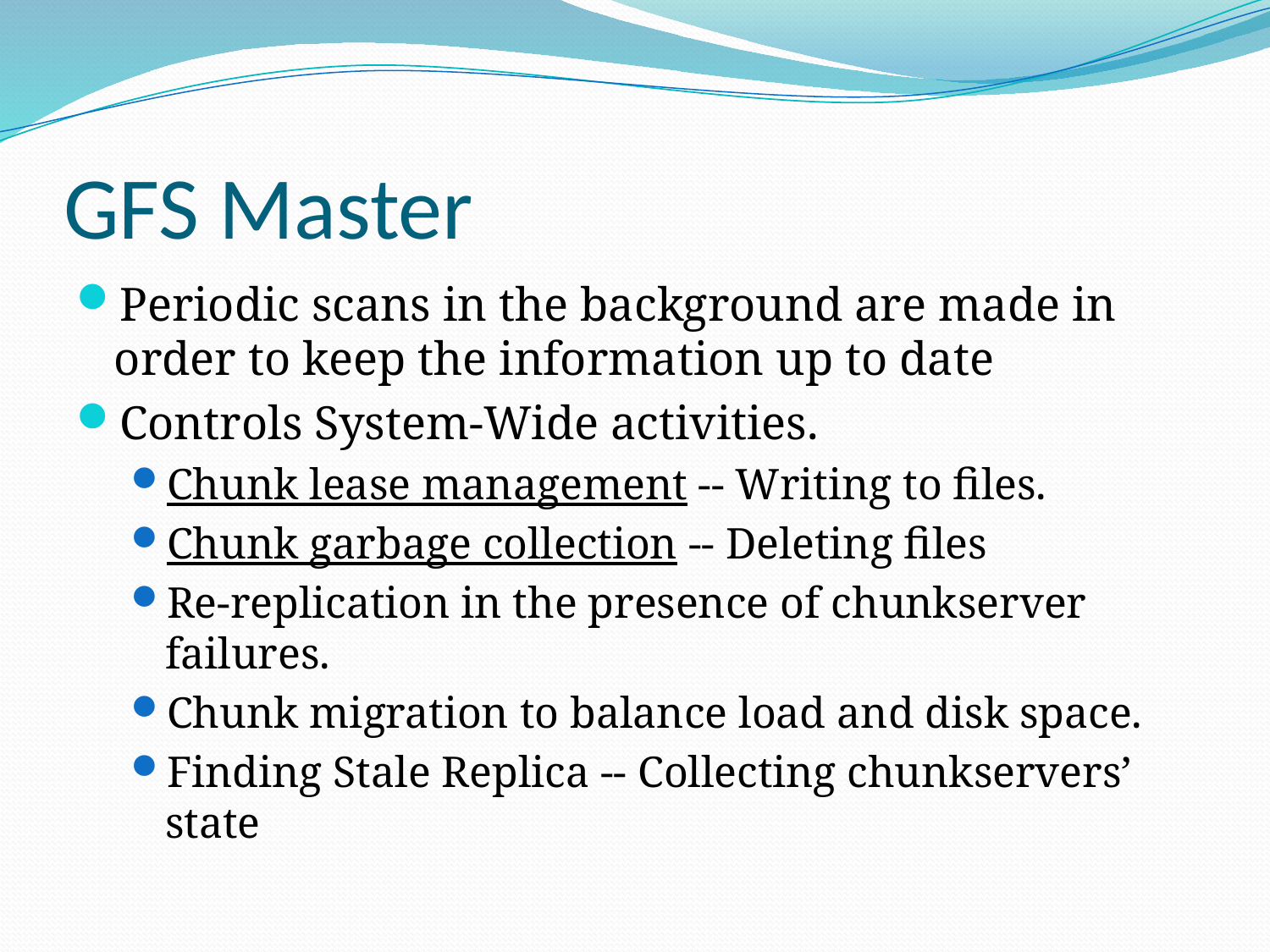

# GFS Master
Periodic scans in the background are made in order to keep the information up to date
Controls System-Wide activities.
Chunk lease management -- Writing to files.
Chunk garbage collection -- Deleting files
Re-replication in the presence of chunkserver failures.
Chunk migration to balance load and disk space.
Finding Stale Replica -- Collecting chunkservers’ state